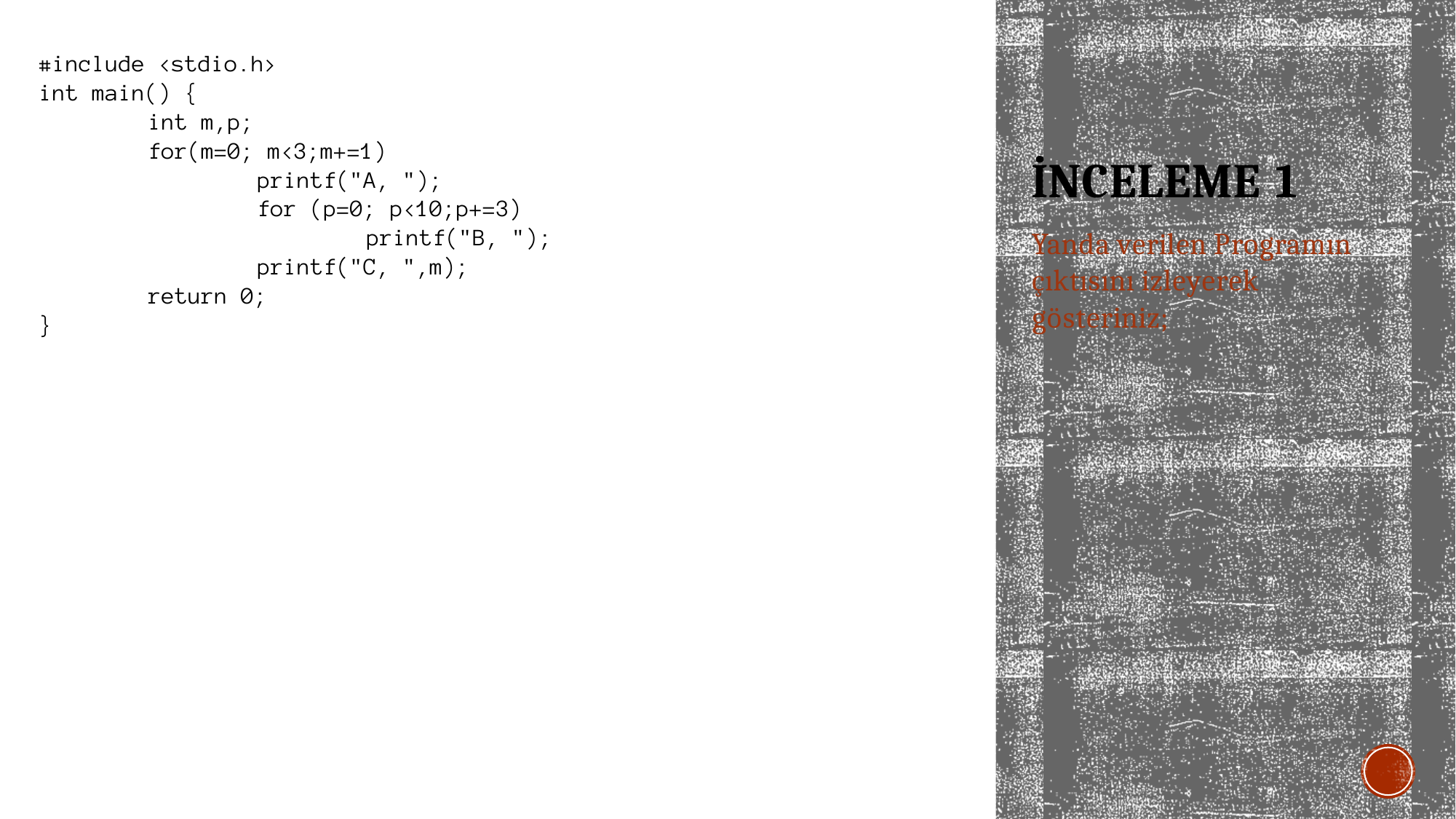

#include <stdio.h>
int main() {
	int m,p;
	for(m=0; m<3;m+=1)
		printf("A, ");
		for (p=0; p<10;p+=3)
			printf("B, ");
		printf("C, ",m);
	return 0;
}
# İNCELEME 1
Yanda verilen Programın çıktısını izleyerek gösteriniz;